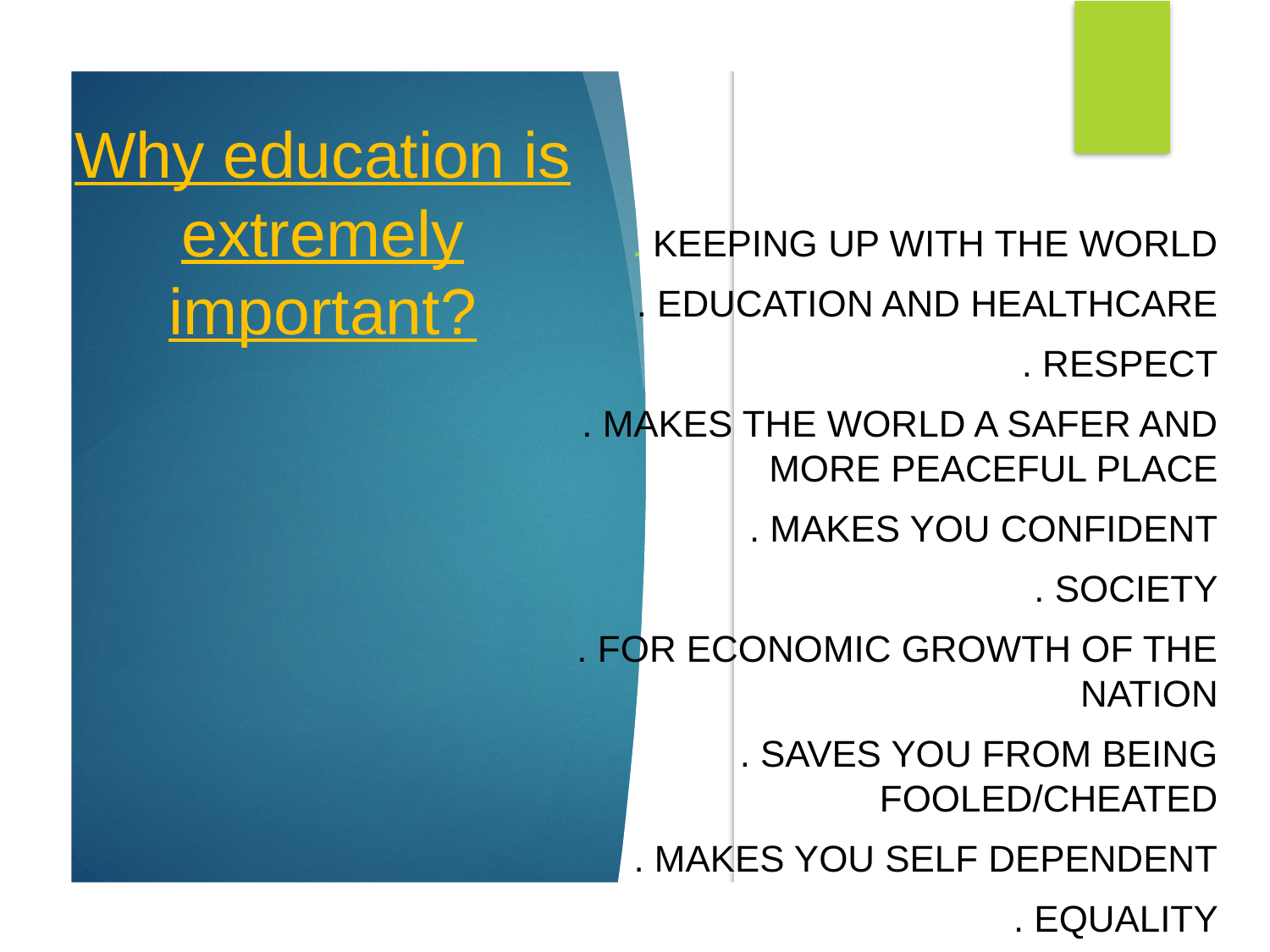

# Why education is extremely important?
. Keeping up with the world
. Education and healthcare
. Respect
. Makes the world a safer and more peaceful place
. Makes you confident
. Society
. For economic growth of the nation
. Saves you from being fooled/cheated
. Makes you self dependent
. Equality